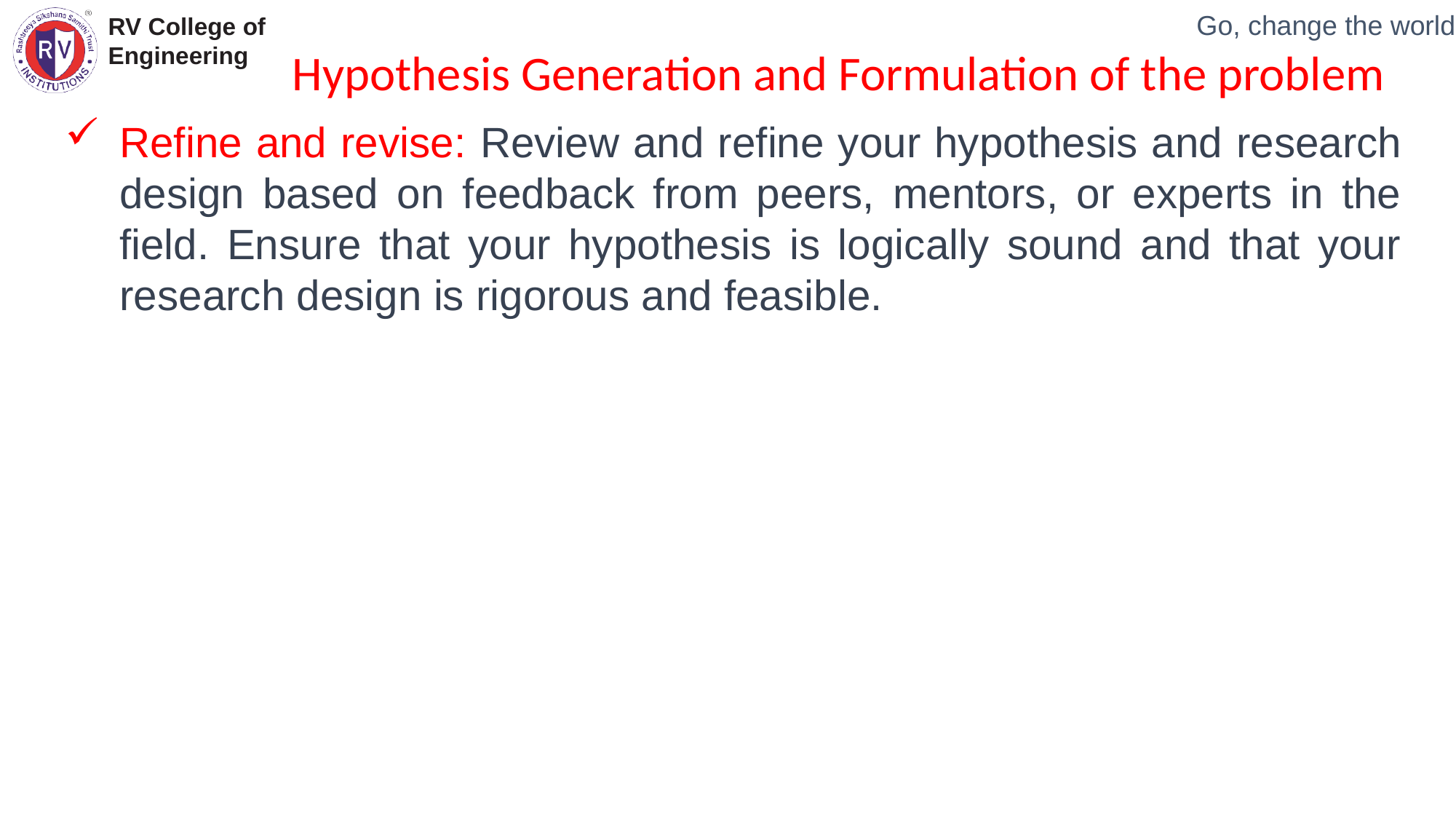

Mechanical  Engineering Department
Hypothesis Generation and Formulation of the problem
Refine and revise: Review and refine your hypothesis and research design based on feedback from peers, mentors, or experts in the field. Ensure that your hypothesis is logically sound and that your research design is rigorous and feasible.